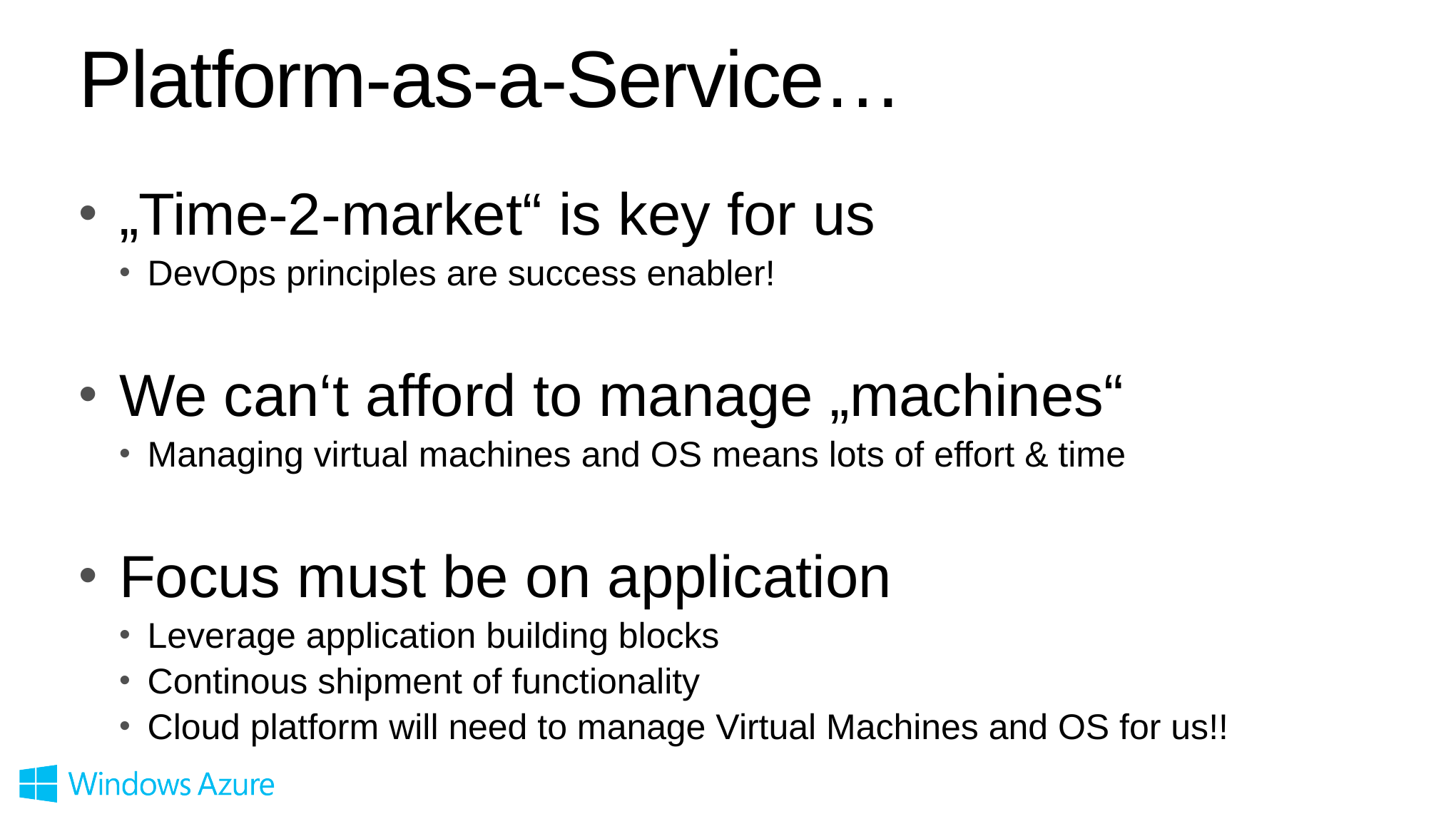

# Platform-as-a-Service…
„Time-2-market“ is key for us
DevOps principles are success enabler!

We can‘t afford to manage „machines“
Managing virtual machines and OS means lots of effort & time

Focus must be on application
Leverage application building blocks
Continous shipment of functionality
Cloud platform will need to manage Virtual Machines and OS for us!!